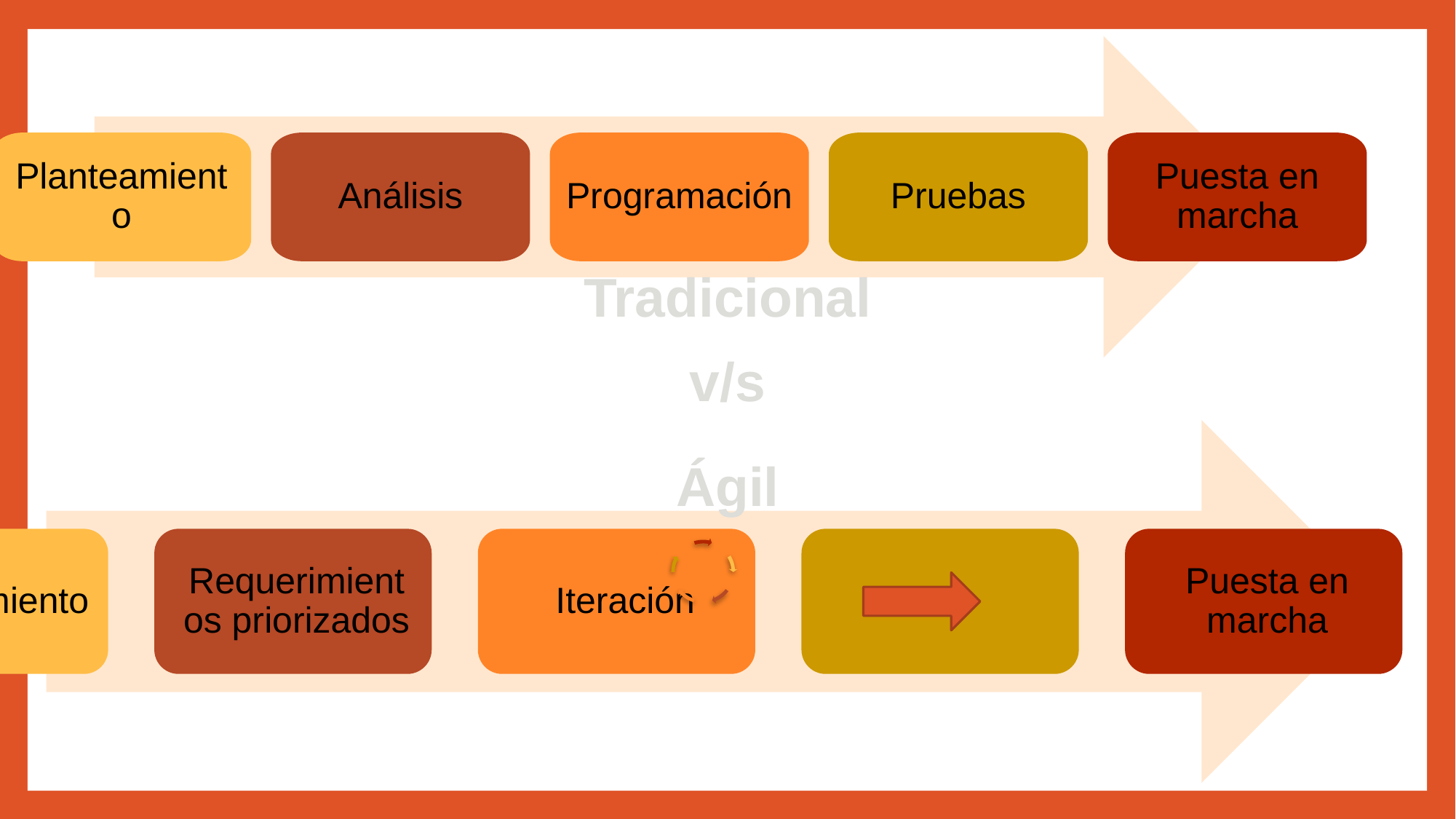

Planteamiento
Análisis
Programación
Pruebas
Puesta en marcha
Tradicional
v/s
Planteamiento
Requerimientos priorizados
 Iteración

Puesta en marcha
Ágil